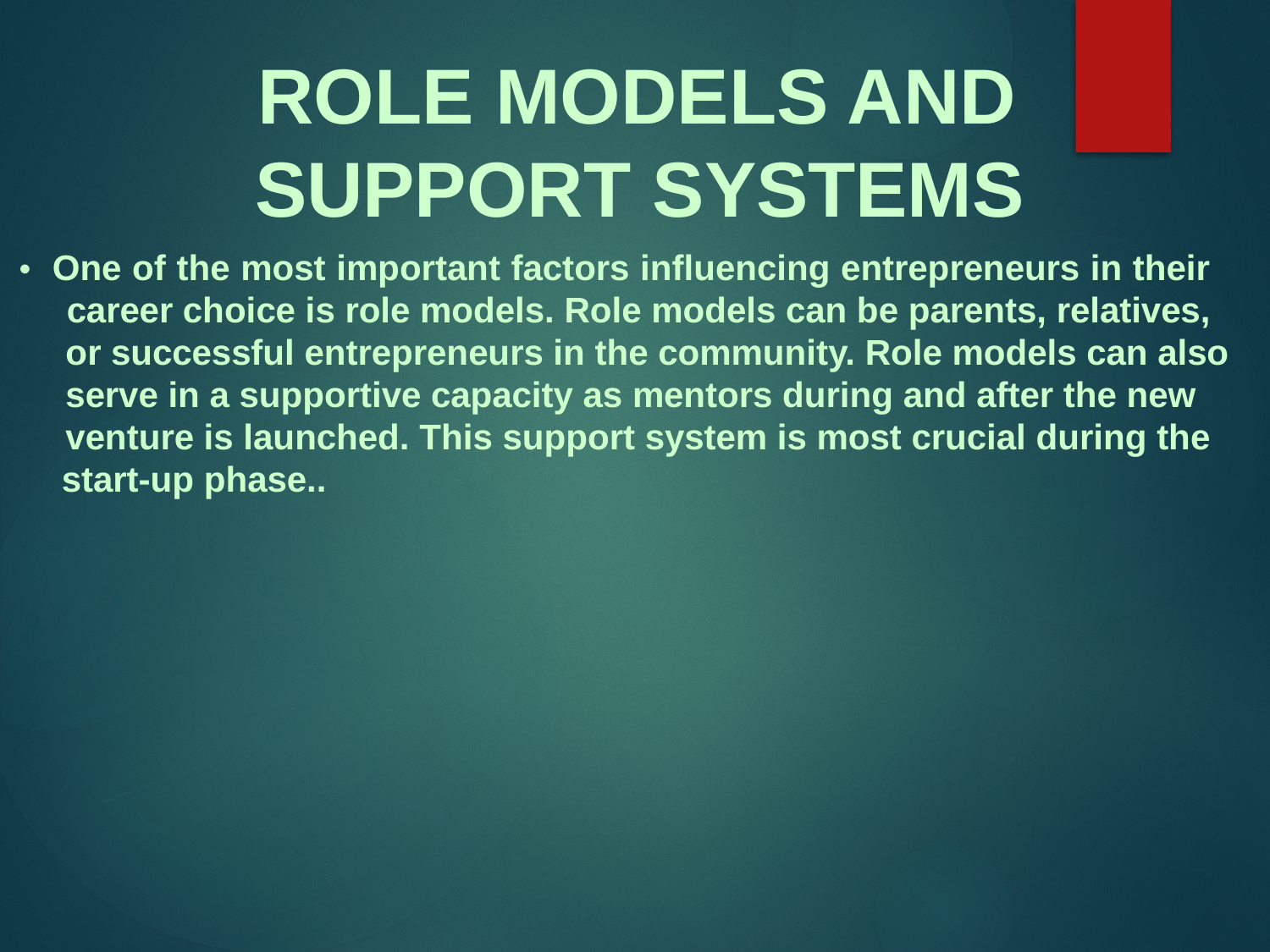

ROLE MODELS AND

SUPPORT SYSTEMS

•  One of the most important factors influencing entrepreneurs in their
	career choice is role models. Role models can be parents, relatives,

or successful entrepreneurs in the community. Role models can also
serve in a supportive capacity as mentors during and after the new
venture is launched. This support system is most crucial during the

start-up phase..